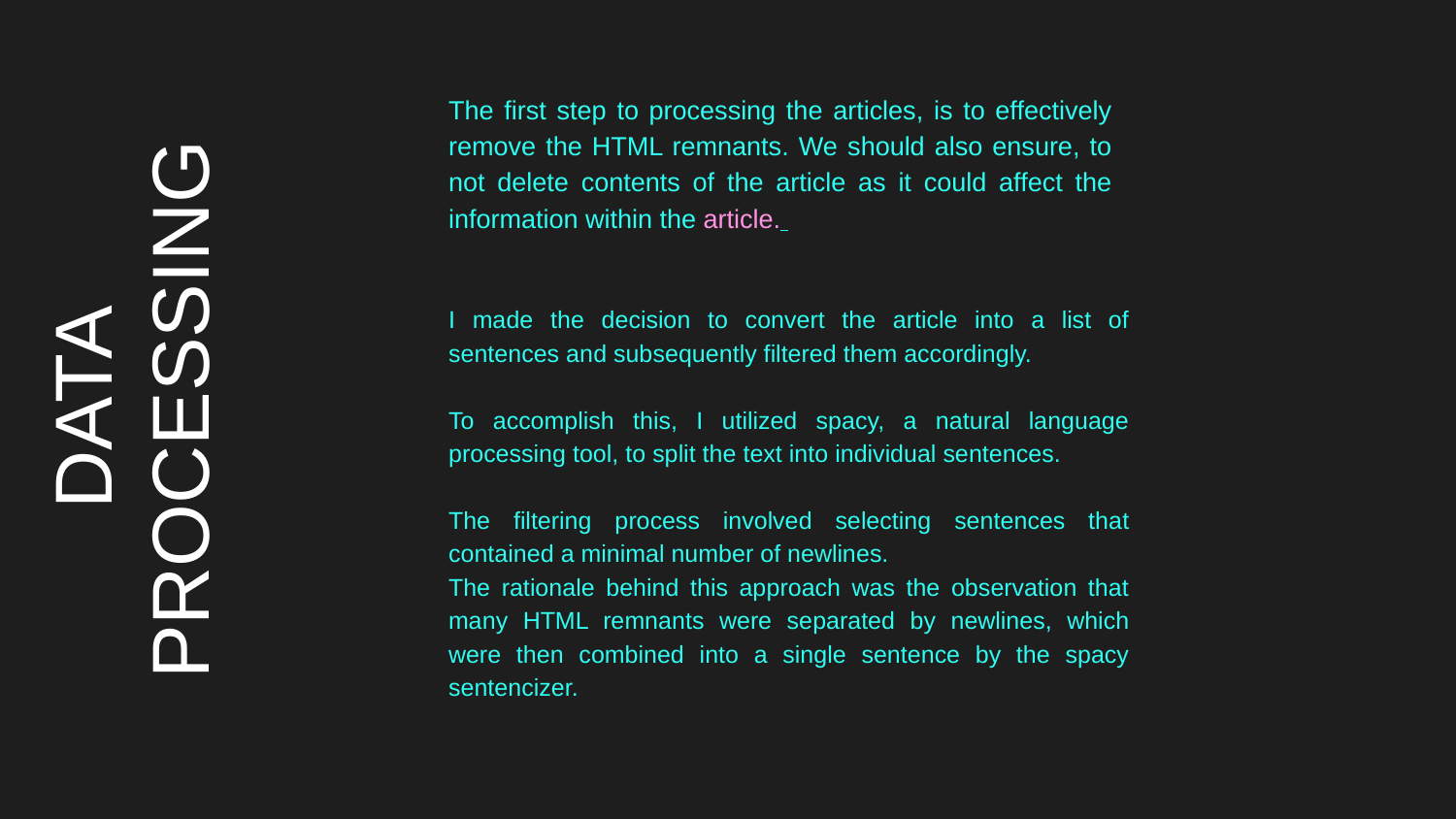

The first step to processing the articles, is to effectively remove the HTML remnants. We should also ensure, to not delete contents of the article as it could affect the information within the article.
I made the decision to convert the article into a list of sentences and subsequently filtered them accordingly.

To accomplish this, I utilized spacy, a natural language processing tool, to split the text into individual sentences.

The filtering process involved selecting sentences that contained a minimal number of newlines.
The rationale behind this approach was the observation that many HTML remnants were separated by newlines, which were then combined into a single sentence by the spacy sentencizer.
# DATA PROCESSING